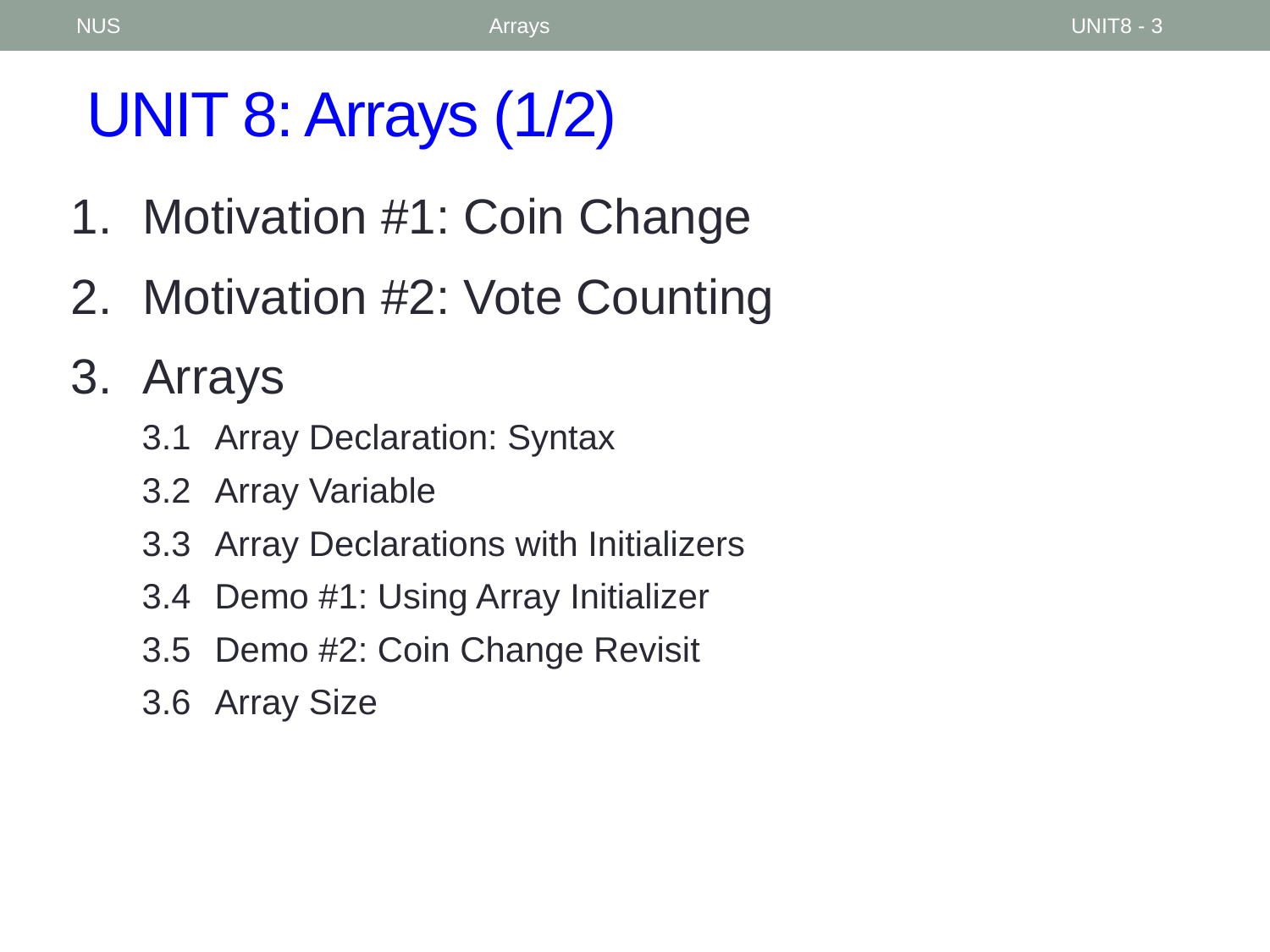

NUS
Arrays
UNIT8 - 3
# UNIT 8: Arrays (1/2)
Motivation #1: Coin Change
Motivation #2: Vote Counting
Arrays
3.1	Array Declaration: Syntax
3.2	Array Variable
3.3	Array Declarations with Initializers
3.4	Demo #1: Using Array Initializer
3.5	Demo #2: Coin Change Revisit
3.6	Array Size